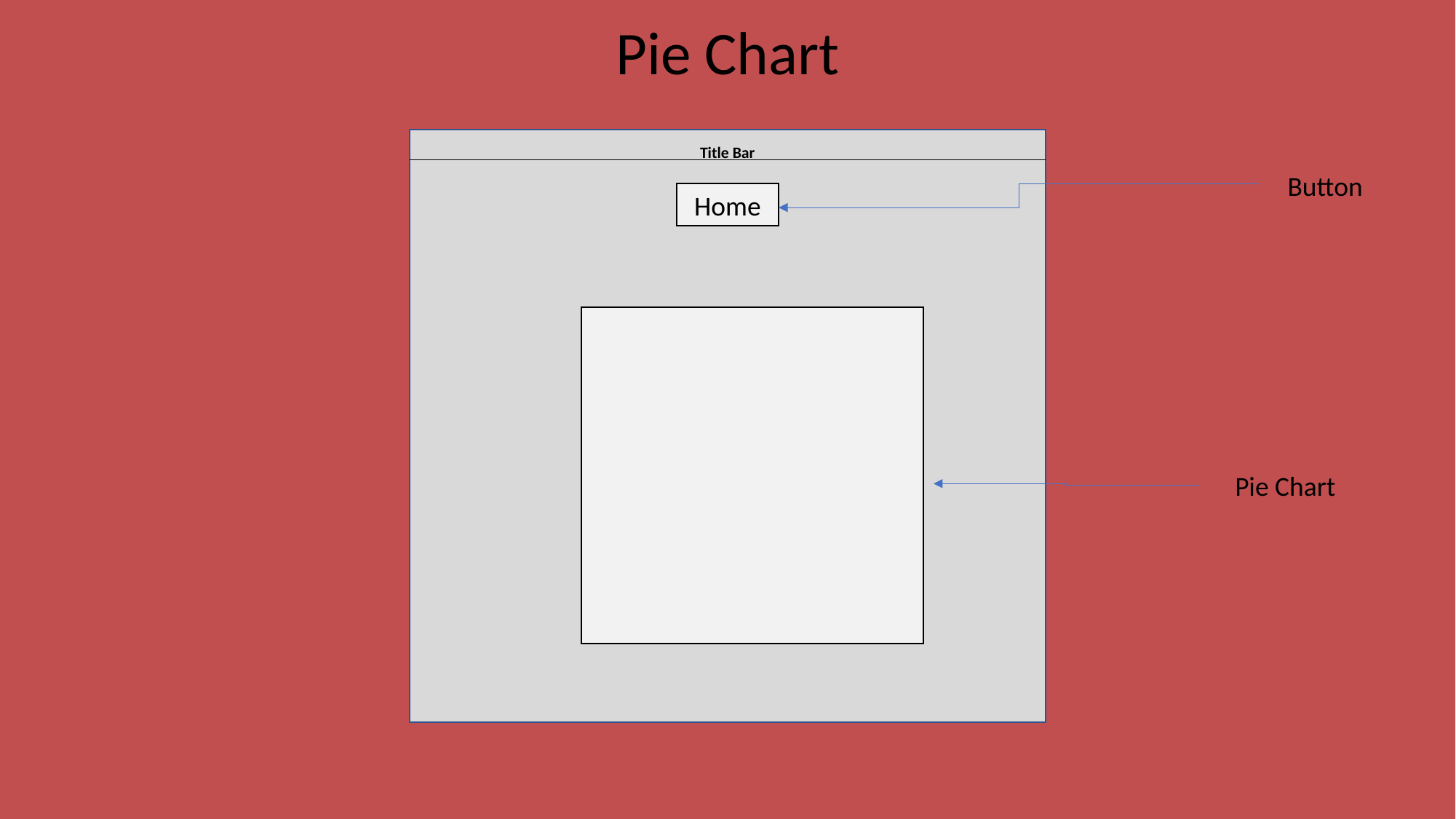

# Pie Chart

Title Bar
Button
Home

Pie Chart